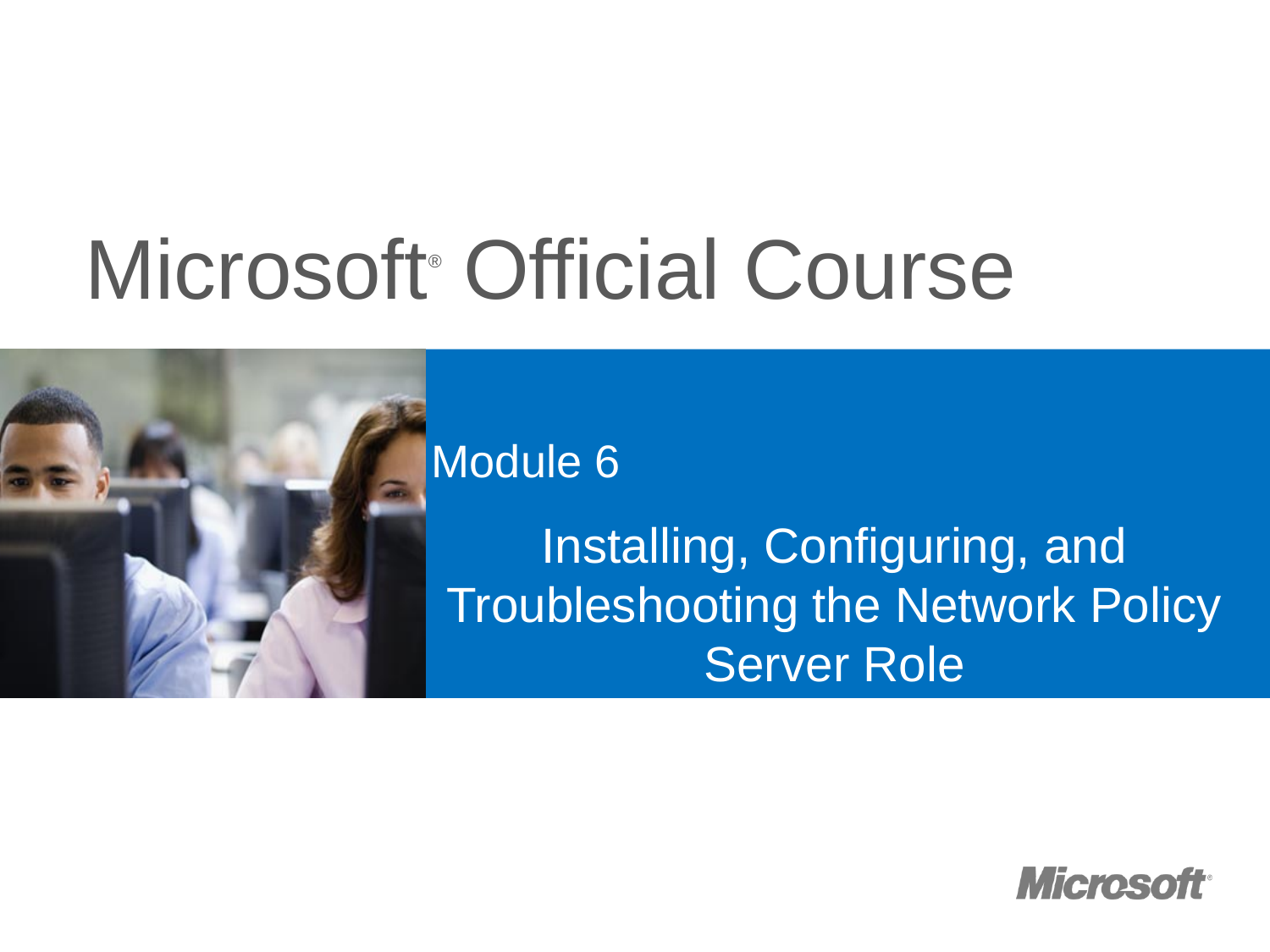

# Module 6
Installing, Configuring, and Troubleshooting the Network Policy Server Role